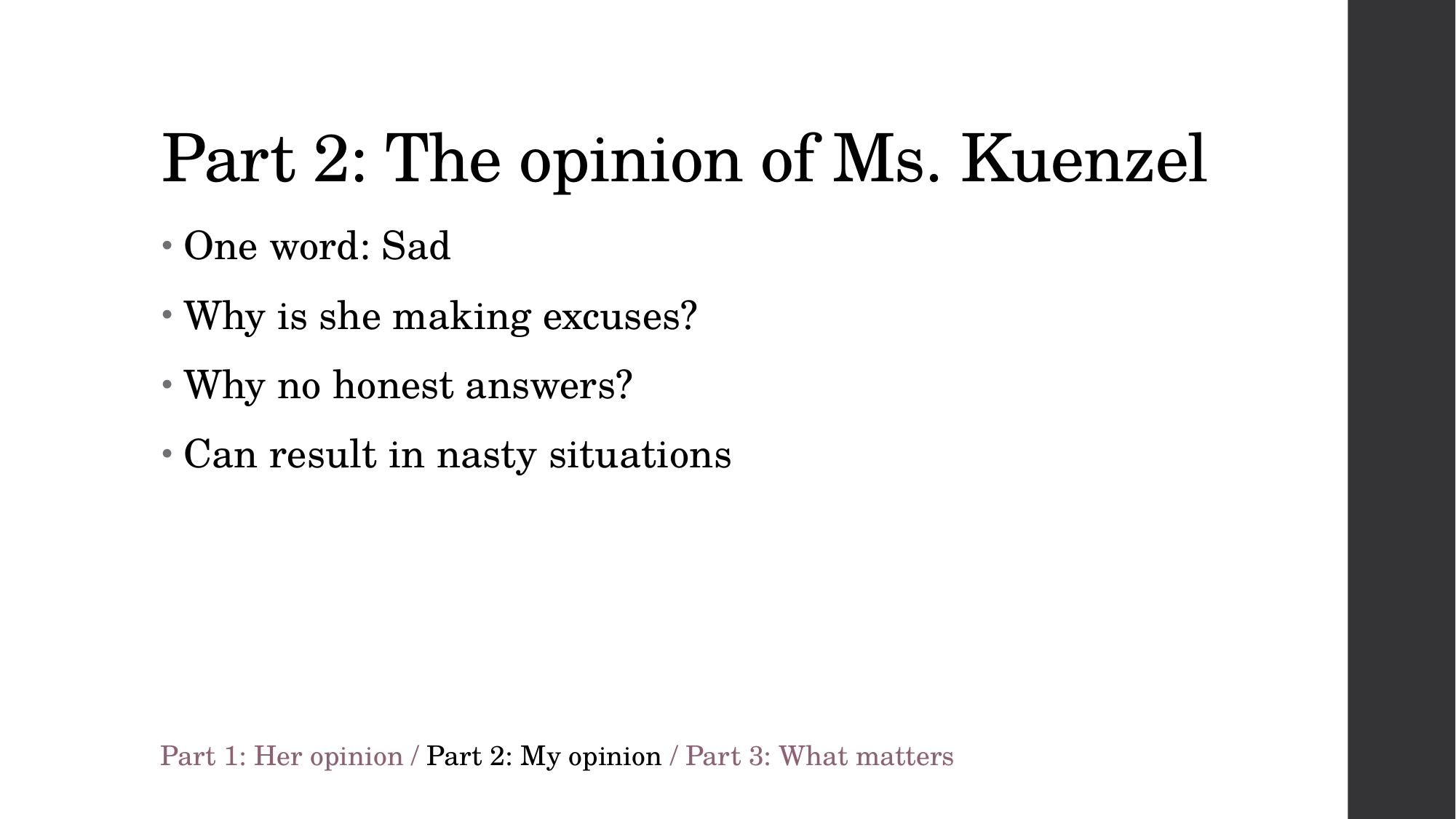

# Part 2: The opinion of Ms. Kuenzel
One word: Sad
Why is she making excuses?
Why no honest answers?
Can result in nasty situations

Part 1: Her opinion / Part 2: My opinion / Part 3: What matters